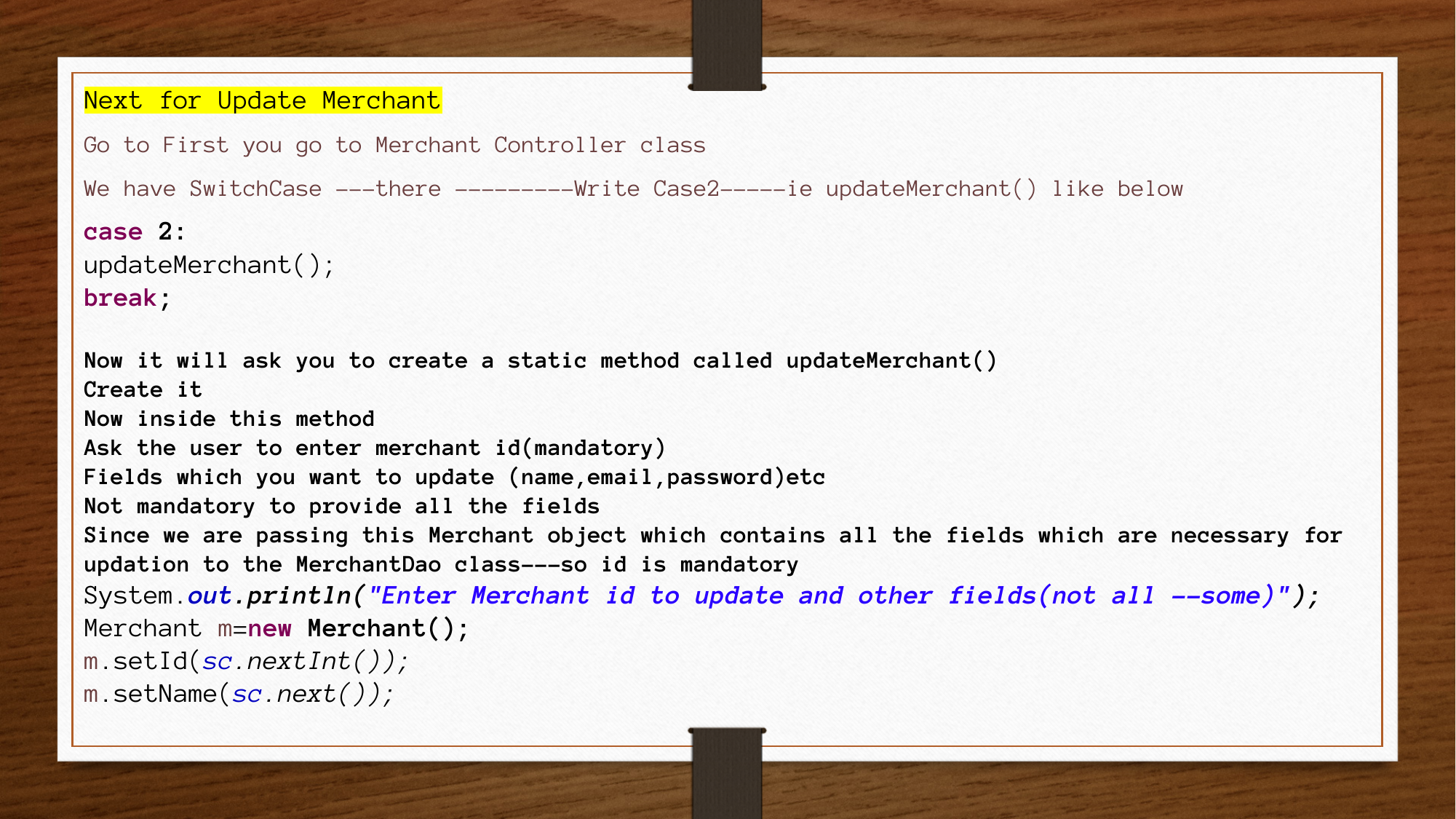

Next for Update Merchant
Go to First you go to Merchant Controller class
We have SwitchCase ---there ---------Write Case2-----ie updateMerchant() like below
case 2:
updateMerchant();
break;

Now it will ask you to create a static method called updateMerchant()
Create it
Now inside this method
Ask the user to enter merchant id(mandatory)
Fields which you want to update (name,email,password)etc
Not mandatory to provide all the fields
Since we are passing this Merchant object which contains all the fields which are necessary for updation to the MerchantDao class---so id is mandatory
System.out.println("Enter Merchant id to update and other fields(not all --some)");
Merchant m=new Merchant();
m.setId(sc.nextInt());
m.setName(sc.next());